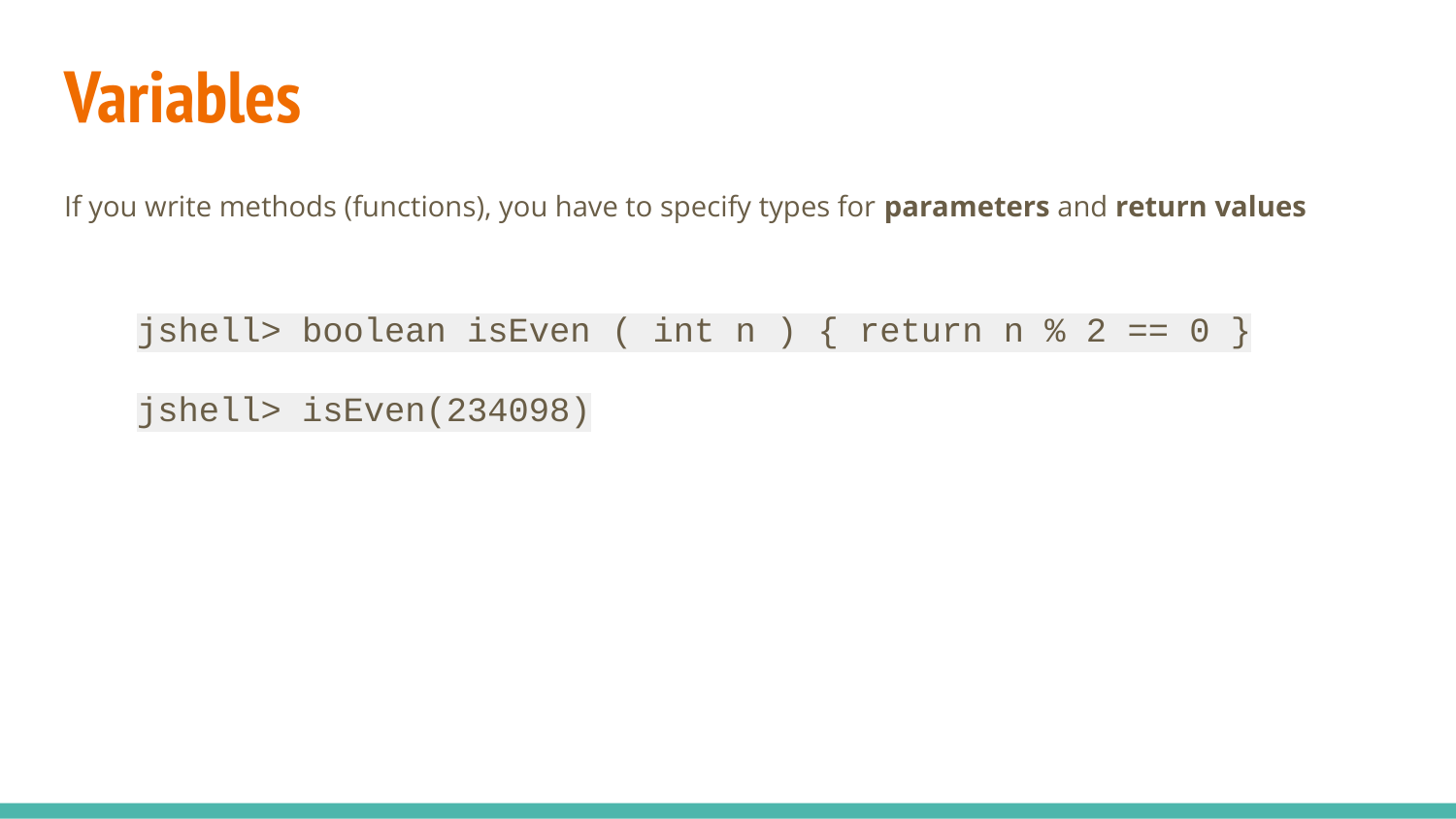

# Variables
If you write methods (functions), you have to specify types for parameters and return values

jshell> boolean isEven ( int n ) { return n % 2 == 0 }
jshell> isEven(234098)